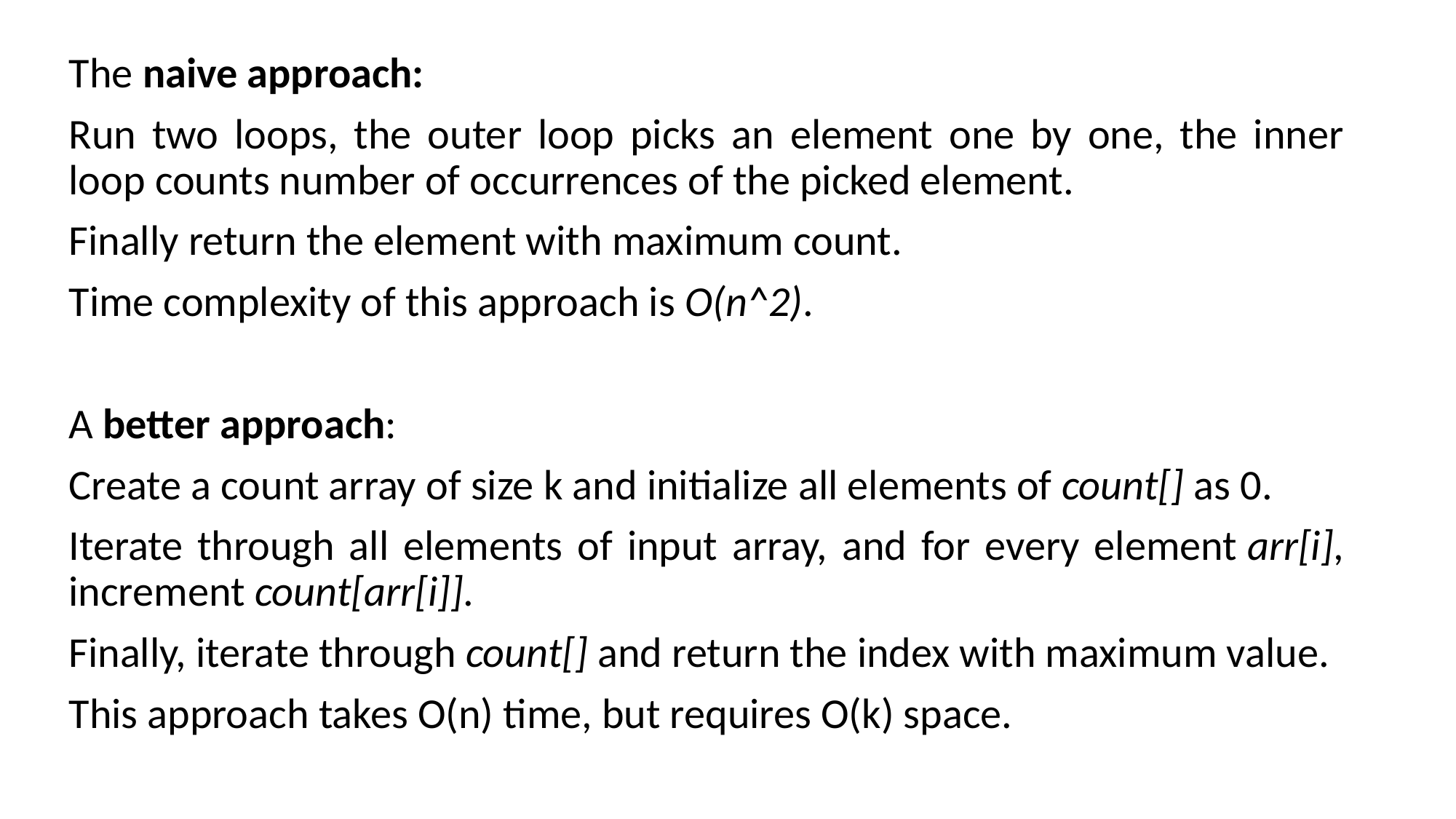

The naive approach:
Run two loops, the outer loop picks an element one by one, the inner loop counts number of occurrences of the picked element.
Finally return the element with maximum count.
Time complexity of this approach is O(n^2).

A better approach:
Create a count array of size k and initialize all elements of count[] as 0.
Iterate through all elements of input array, and for every element arr[i], increment count[arr[i]].
Finally, iterate through count[] and return the index with maximum value.
This approach takes O(n) time, but requires O(k) space.